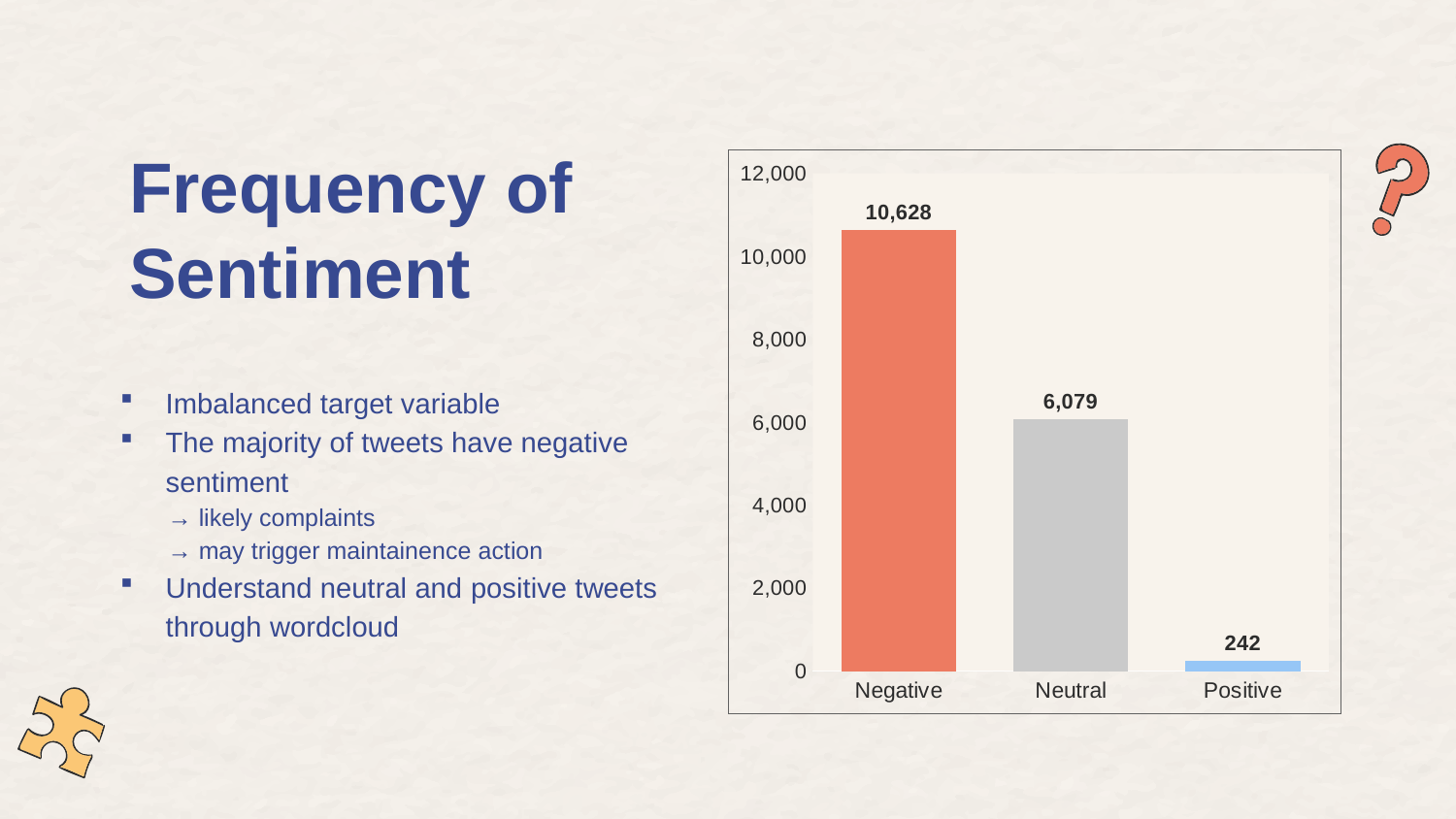

Frequency of Sentiment

### Chart

| Category | Series 1 |
|---|---|
| Negative | 10628.0 |
| Neutral | 6079.0 |
| Positive | 242.0 |
Imbalanced target variable
The majority of tweets have negative sentiment
       → likely complaints
       → may trigger maintainence action
Understand neutral and positive tweets through wordcloud